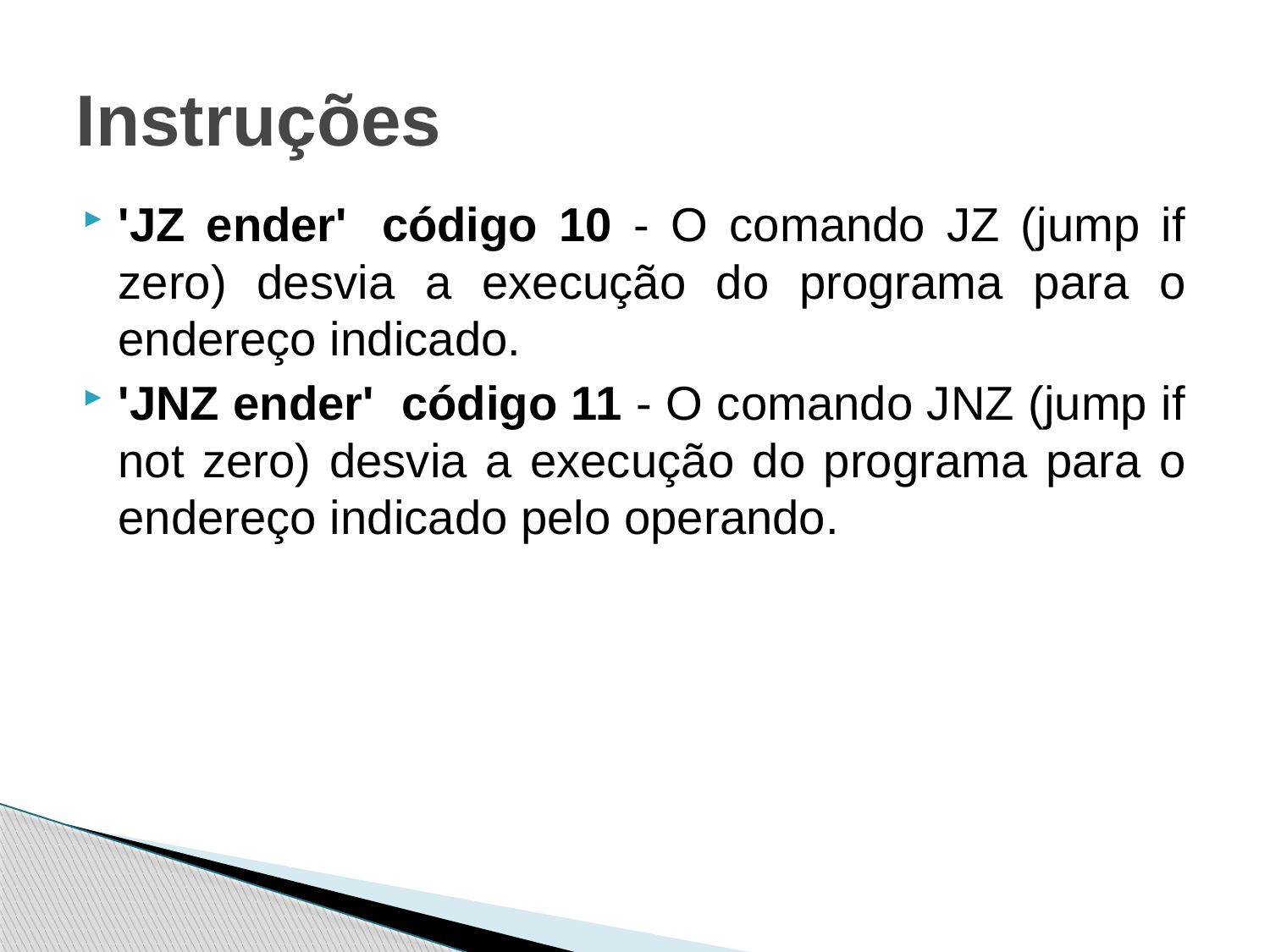

# Instruções
'JZ ender'  código 10 - O comando JZ (jump if zero) desvia a execução do programa para o endereço indicado.
'JNZ ender'  código 11 - O comando JNZ (jump if not zero) desvia a execução do programa para o endereço indicado pelo operando.